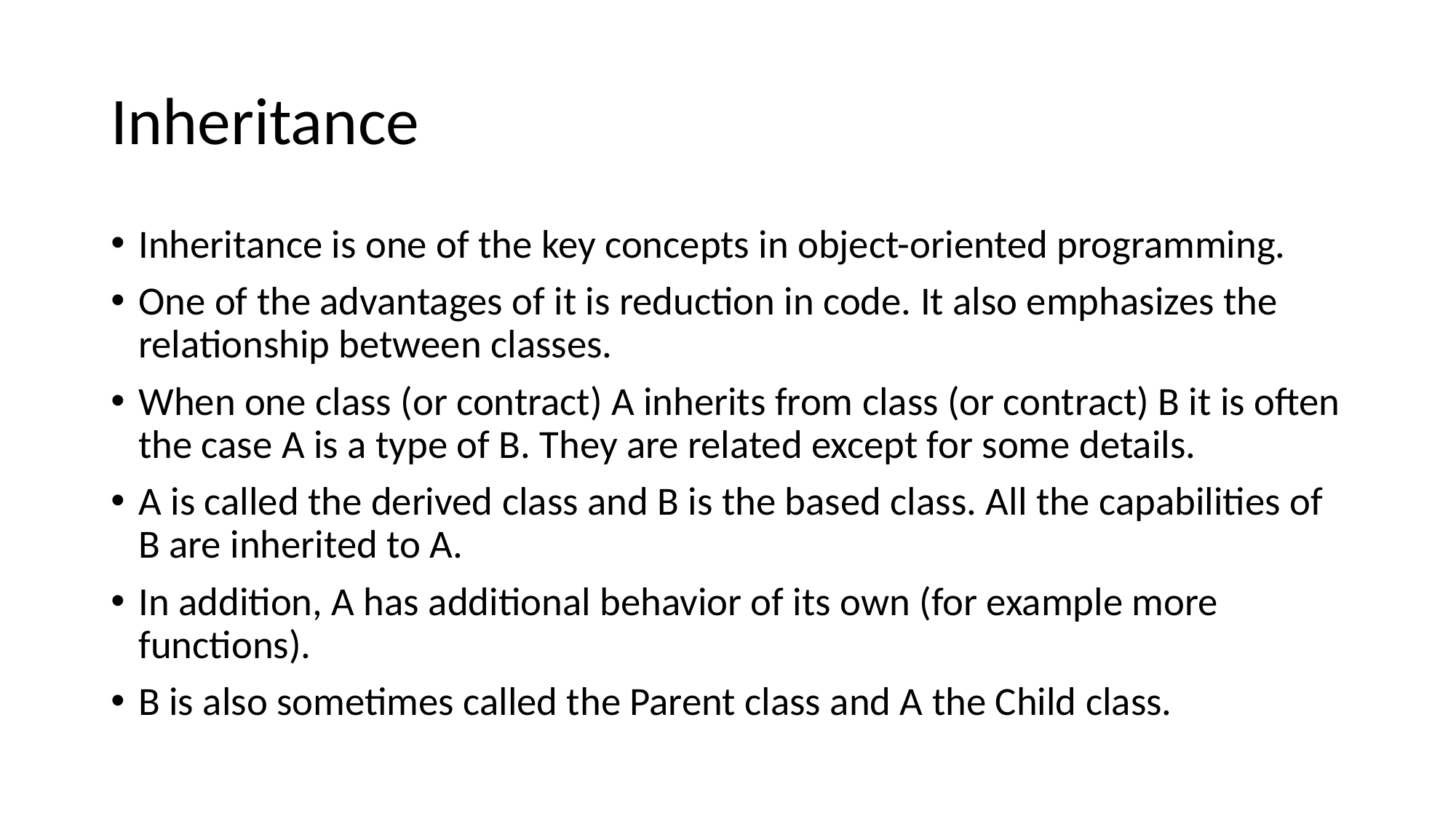

# Inheritance
Inheritance is one of the key concepts in object-oriented programming.
One of the advantages of it is reduction in code. It also emphasizes the relationship between classes.
When one class (or contract) A inherits from class (or contract) B it is often the case A is a type of B. They are related except for some details.
A is called the derived class and B is the based class. All the capabilities of B are inherited to A.
In addition, A has additional behavior of its own (for example more functions).
B is also sometimes called the Parent class and A the Child class.